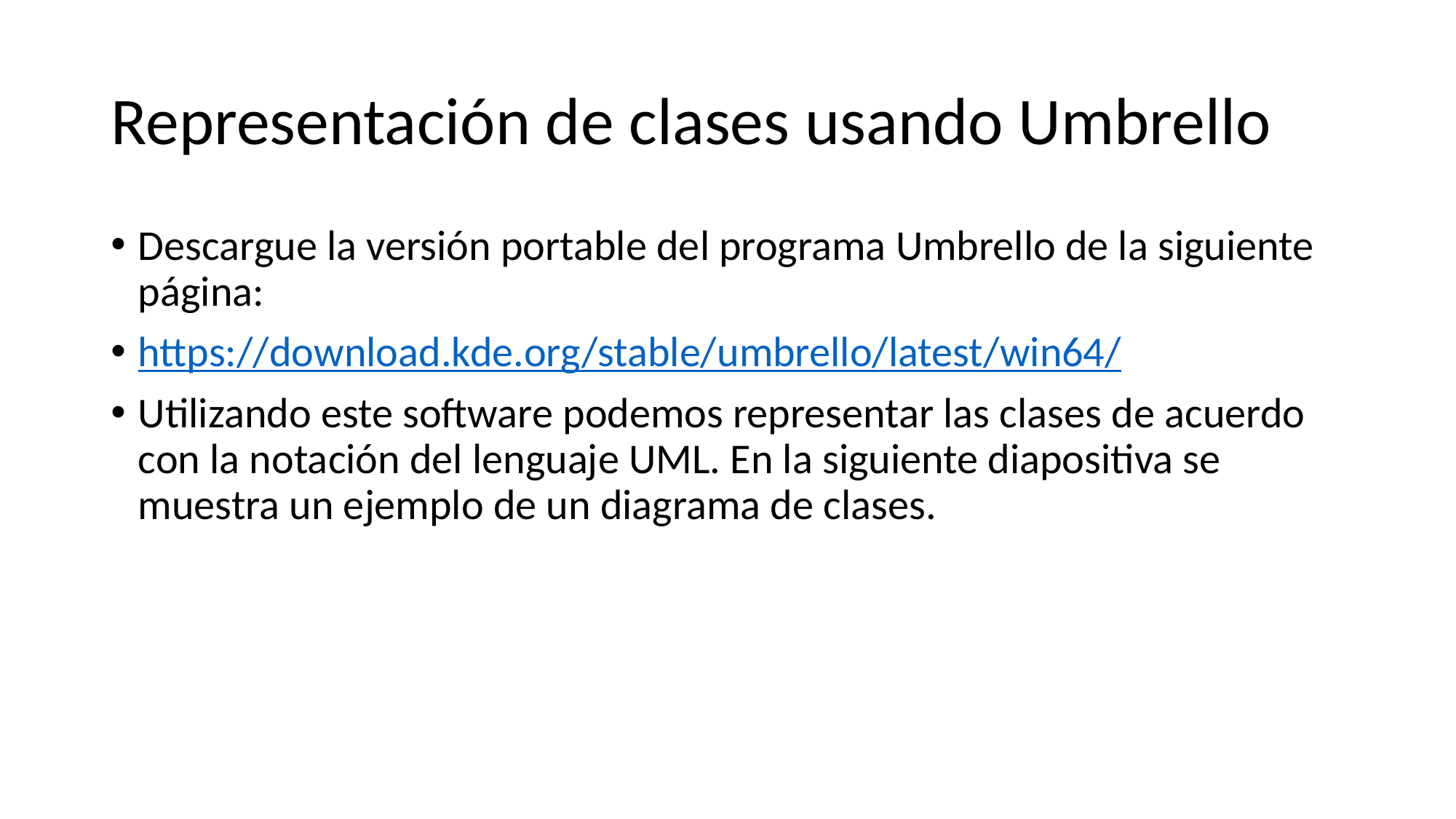

# Representación de clases usando Umbrello
Descargue la versión portable del programa Umbrello de la siguiente página:
https://download.kde.org/stable/umbrello/latest/win64/
Utilizando este software podemos representar las clases de acuerdo con la notación del lenguaje UML. En la siguiente diapositiva se muestra un ejemplo de un diagrama de clases.